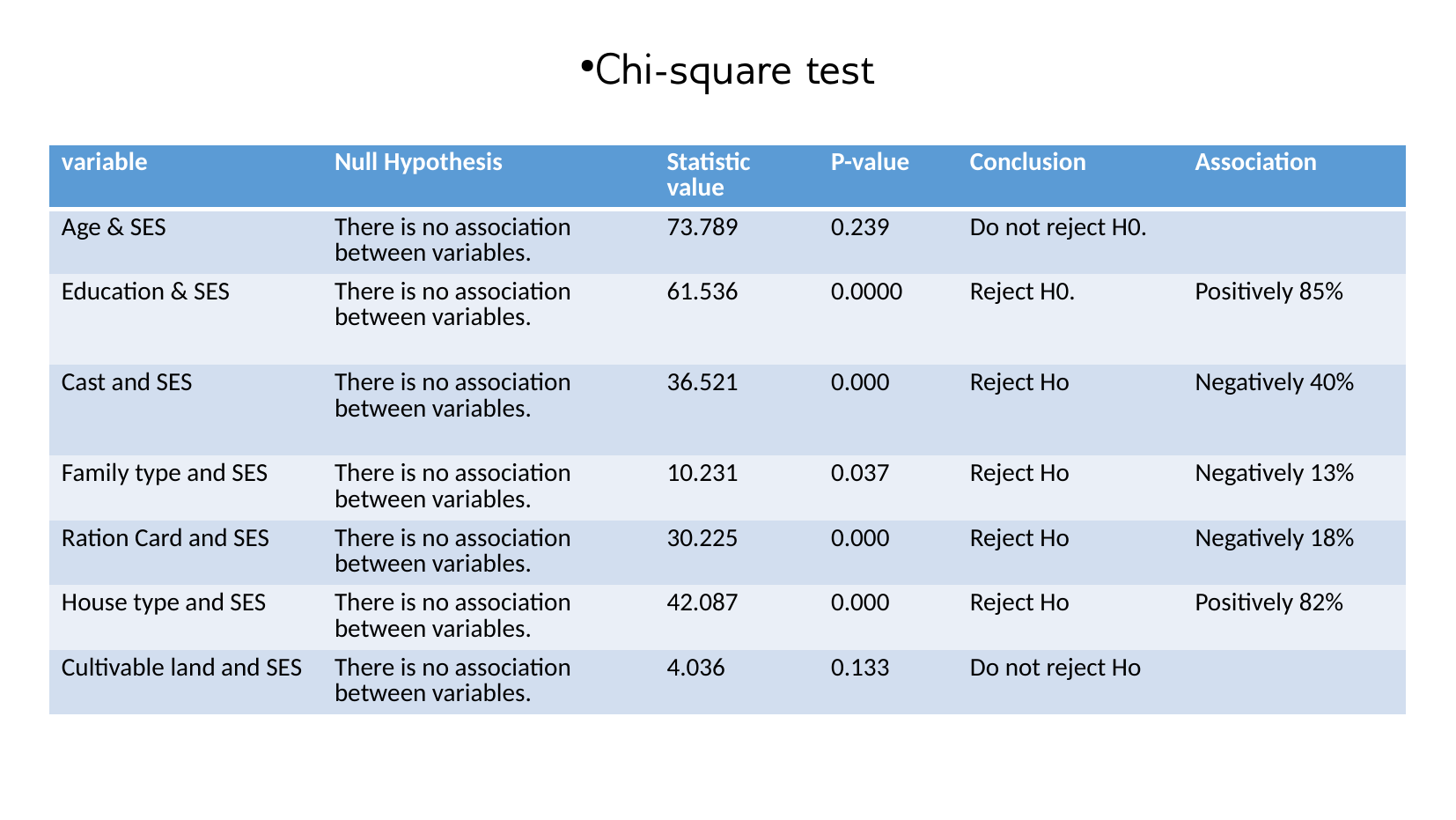

Chi-square test
| variable | Null Hypothesis | Statistic value | P-value | Conclusion | Association |
| --- | --- | --- | --- | --- | --- |
| Age & SES | There is no association between variables. | 73.789 | 0.239 | Do not reject H0. |  |
| Education & SES | There is no association between variables. | 61.536 | 0.0000 | Reject H0. | Positively 85% |
| Cast and SES | There is no association between variables. | 36.521 | 0.000 | Reject Ho | Negatively 40% |
| Family type and SES | There is no association between variables. | 10.231 | 0.037 | Reject Ho | Negatively 13% |
| Ration Card and SES | There is no association between variables. | 30.225 | 0.000 | Reject Ho | Negatively 18% |
| House type and SES | There is no association between variables. | 42.087 | 0.000 | Reject Ho | Positively 82% |
| Cultivable land and SES | There is no association between variables. | 4.036 | 0.133 | Do not reject Ho |  |